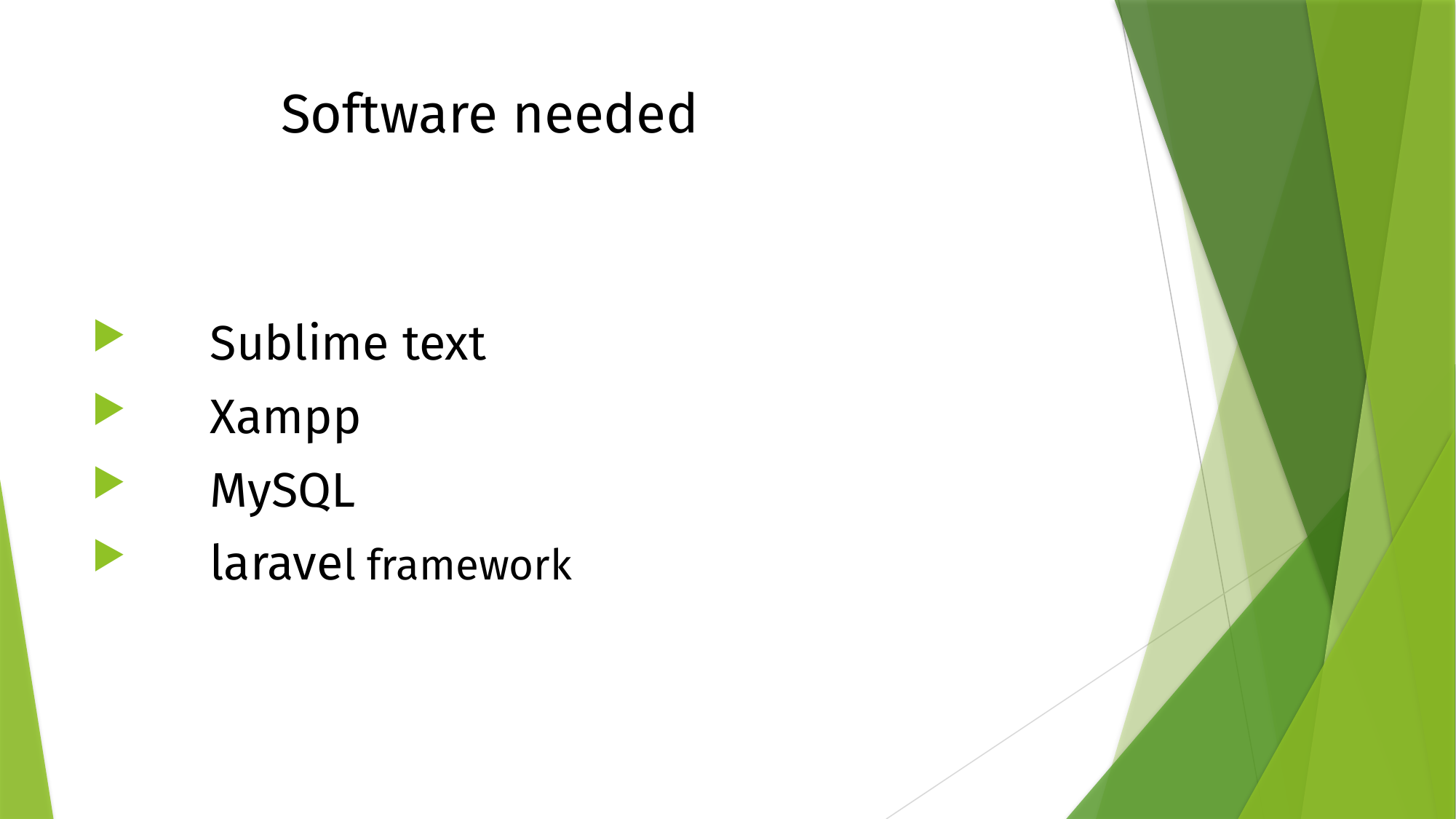

# Software needed

      Sublime text
      Xampp
      MySQL
      laravel framework